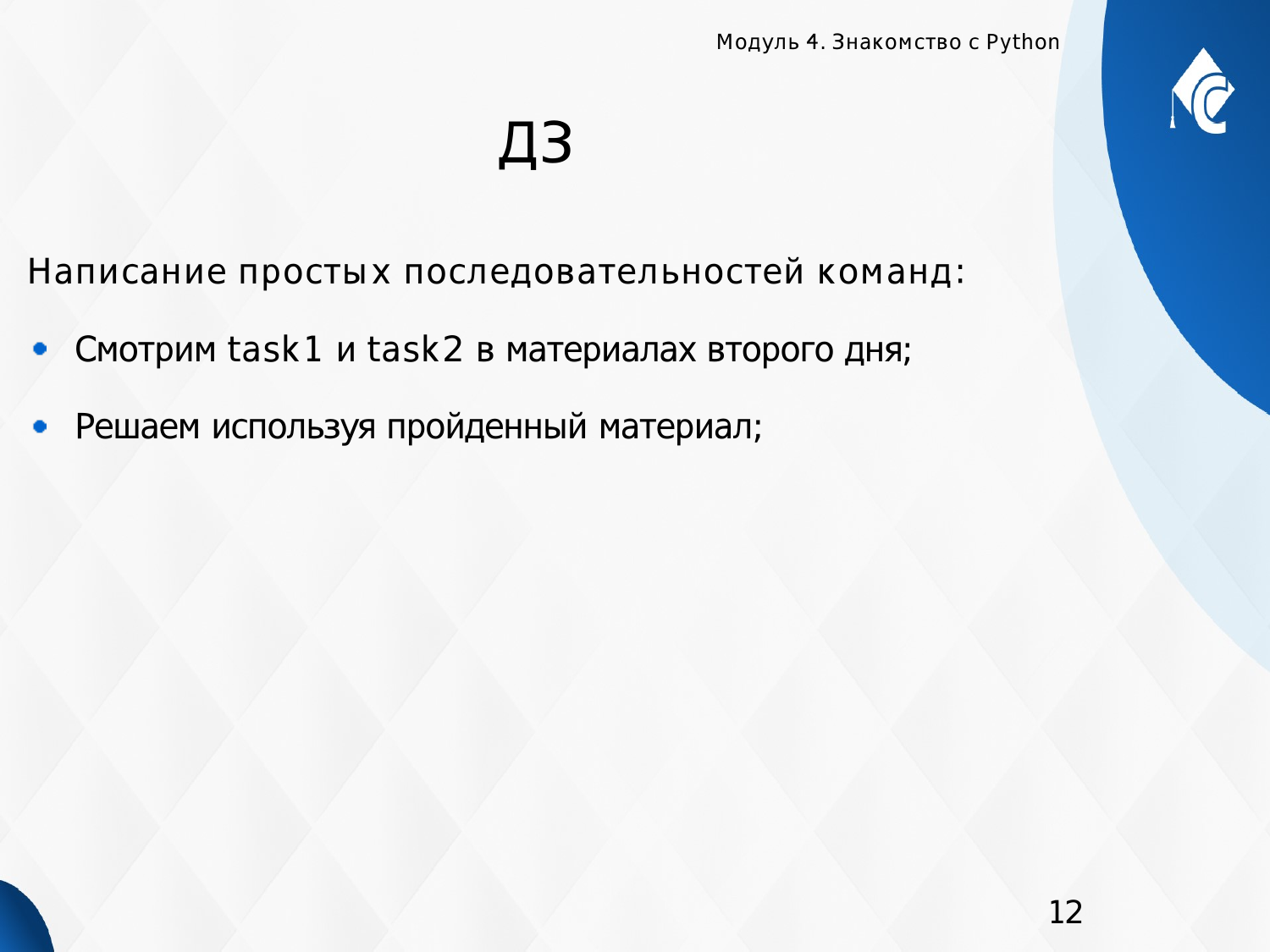

Модуль 4. Знакомство с Python
# ДЗ
Написание простых последовательностей команд:
Смотрим task1 и task2 в материалах второго дня;
Решаем используя пройденный материал;
12